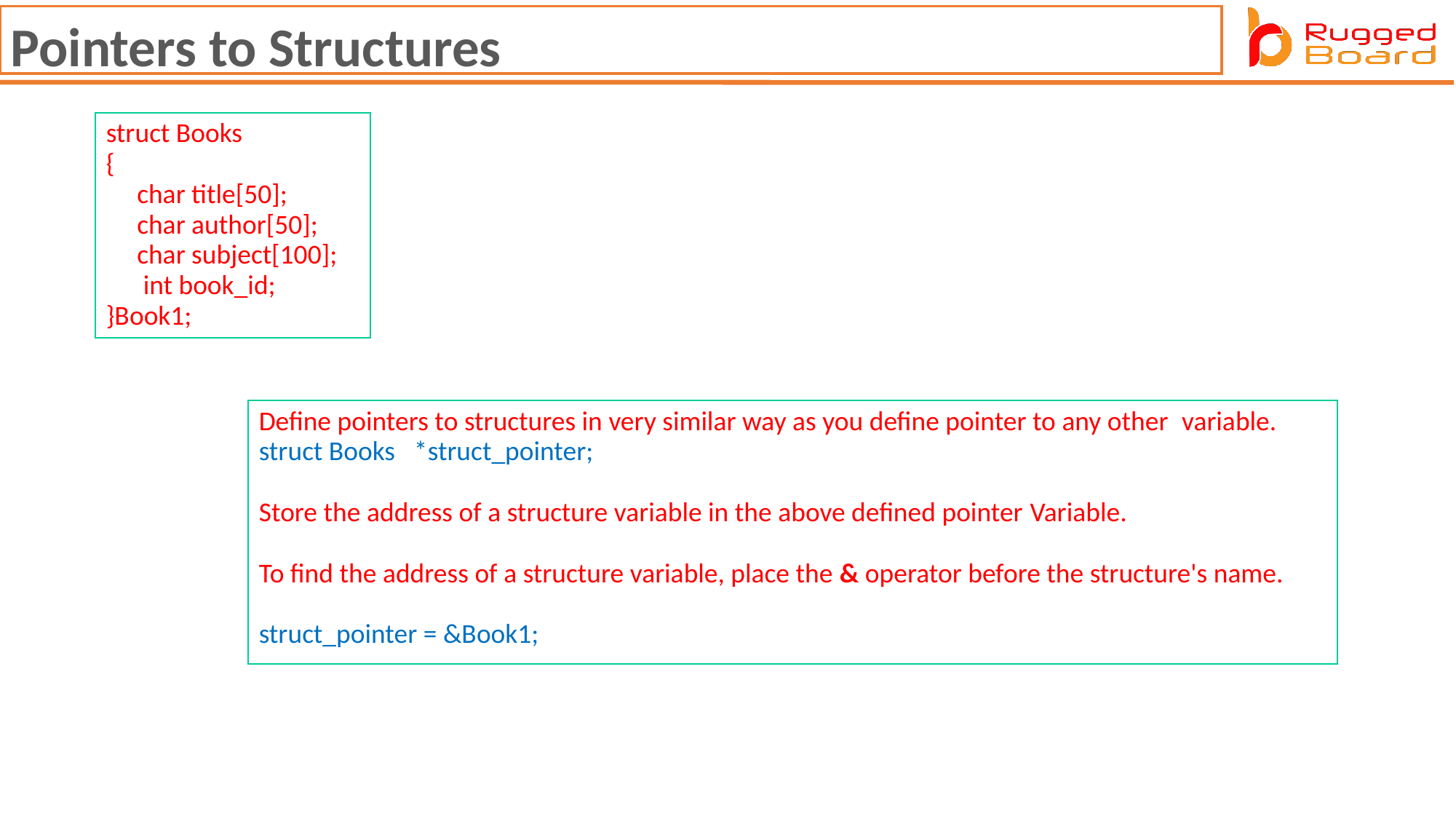

Pointers to Structures
struct Books
{
     char title[50];
     char author[50];
     char subject[100];
      int book_id;
}Book1;

Define pointers to structures in very similar way as you define pointer to any other  variable.
struct Books   *struct_pointer;

Store the address of a structure variable in the above defined pointer Variable.

To find the address of a structure variable, place the & operator before the structure's name.

struct_pointer = &Book1;